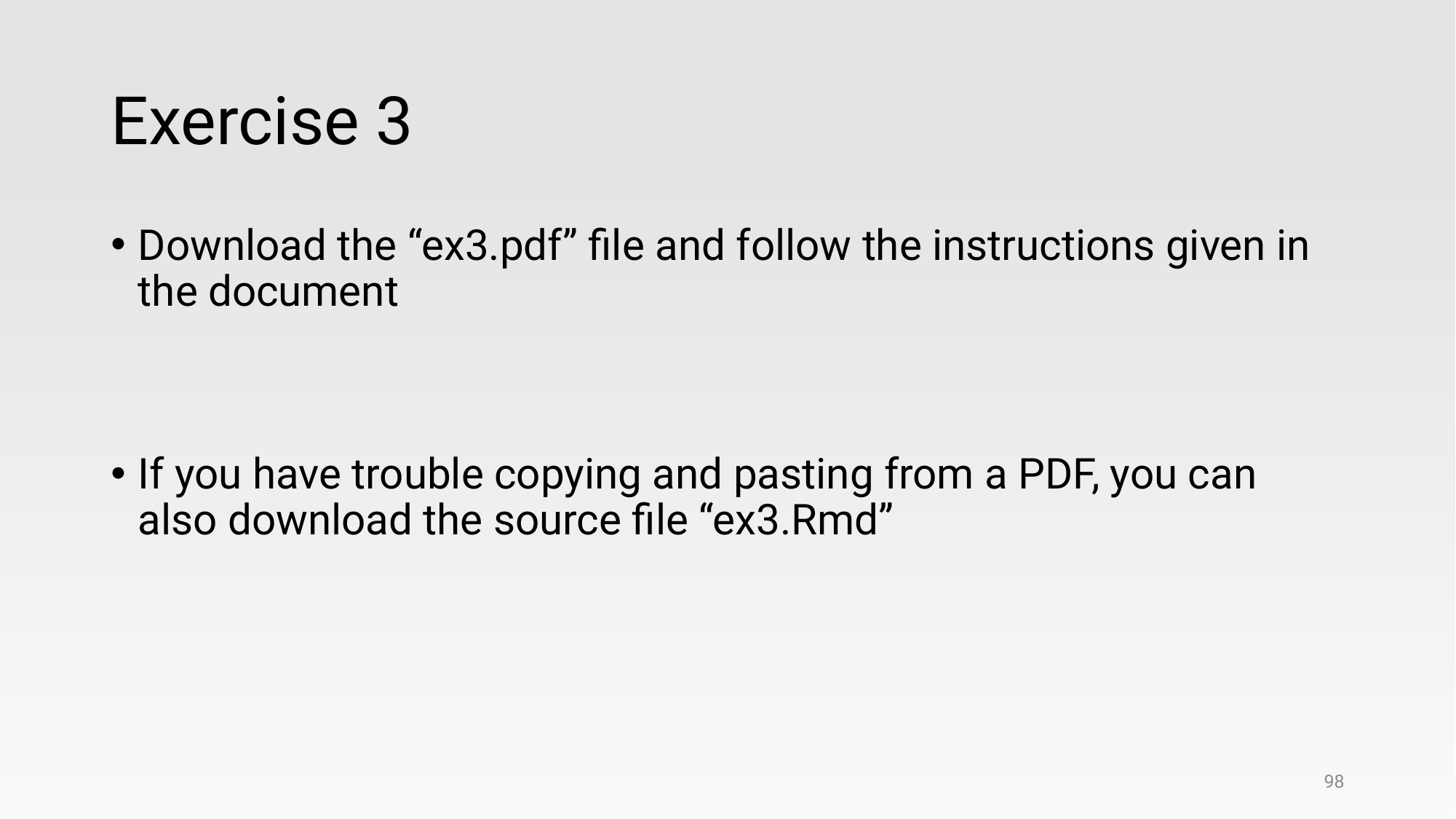

# Exercise 3
Download the “ex3.pdf” file and follow the instructions given in the document

If you have trouble copying and pasting from a PDF, you can also download the source file “ex3.Rmd”
98